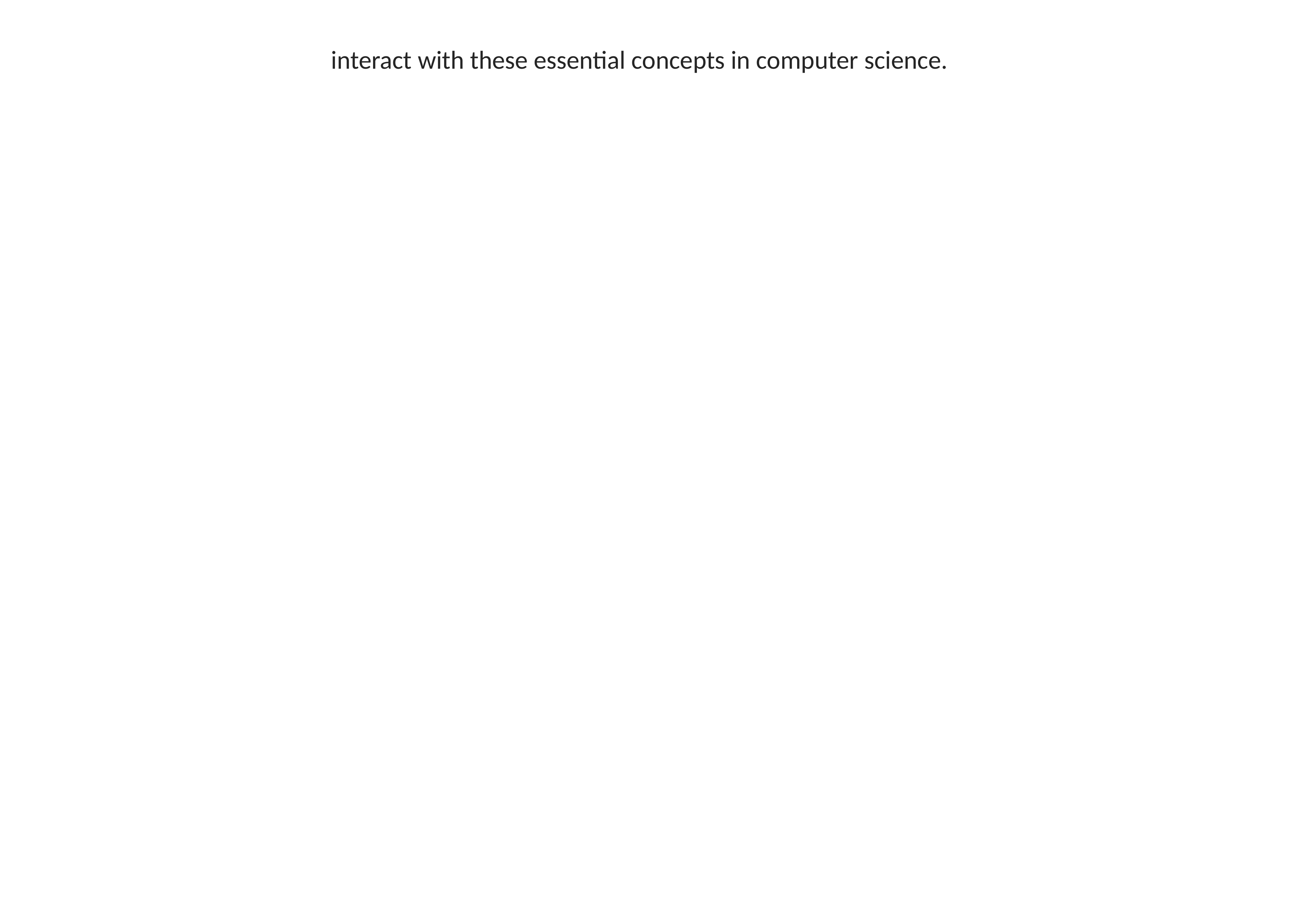

interact with these essential concepts in computer science.